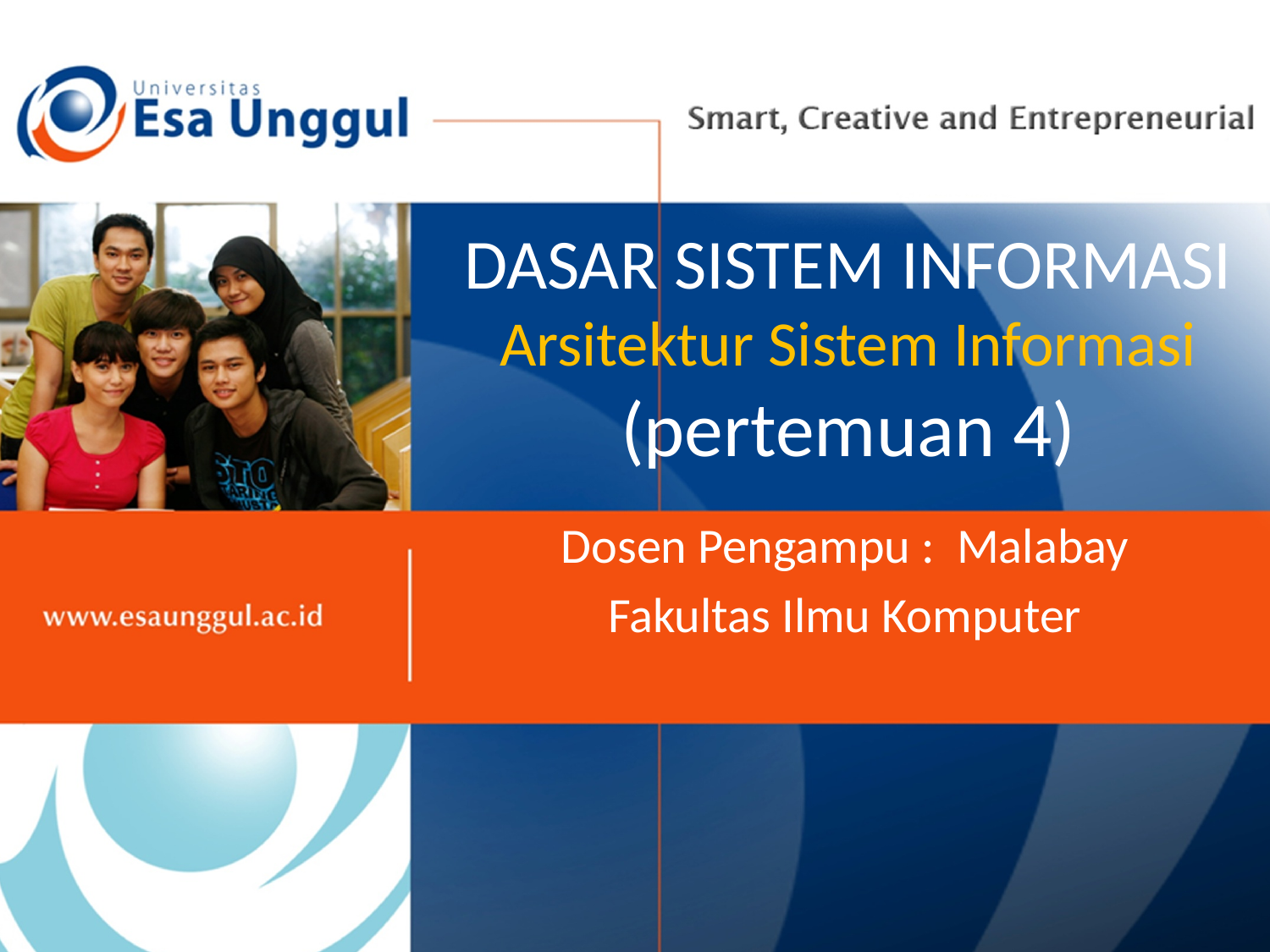

# DASAR SISTEM INFORMASI Arsitektur Sistem Informasi (pertemuan 4)
Dosen Pengampu :  Malabay
Fakultas Ilmu Komputer